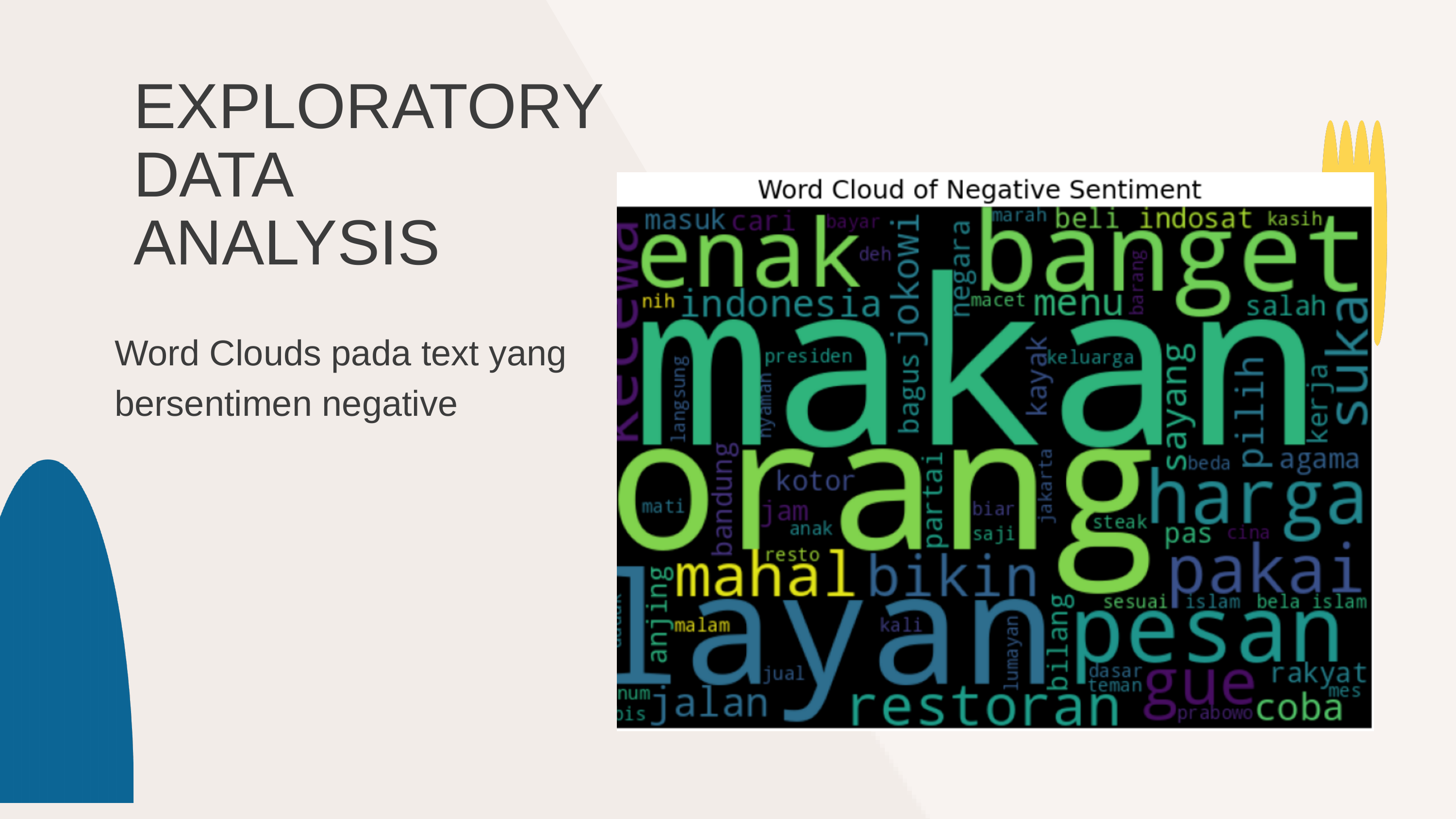

EXPLORATORY
DATA
ANALYSIS

Word Clouds pada text yang bersentimen negative